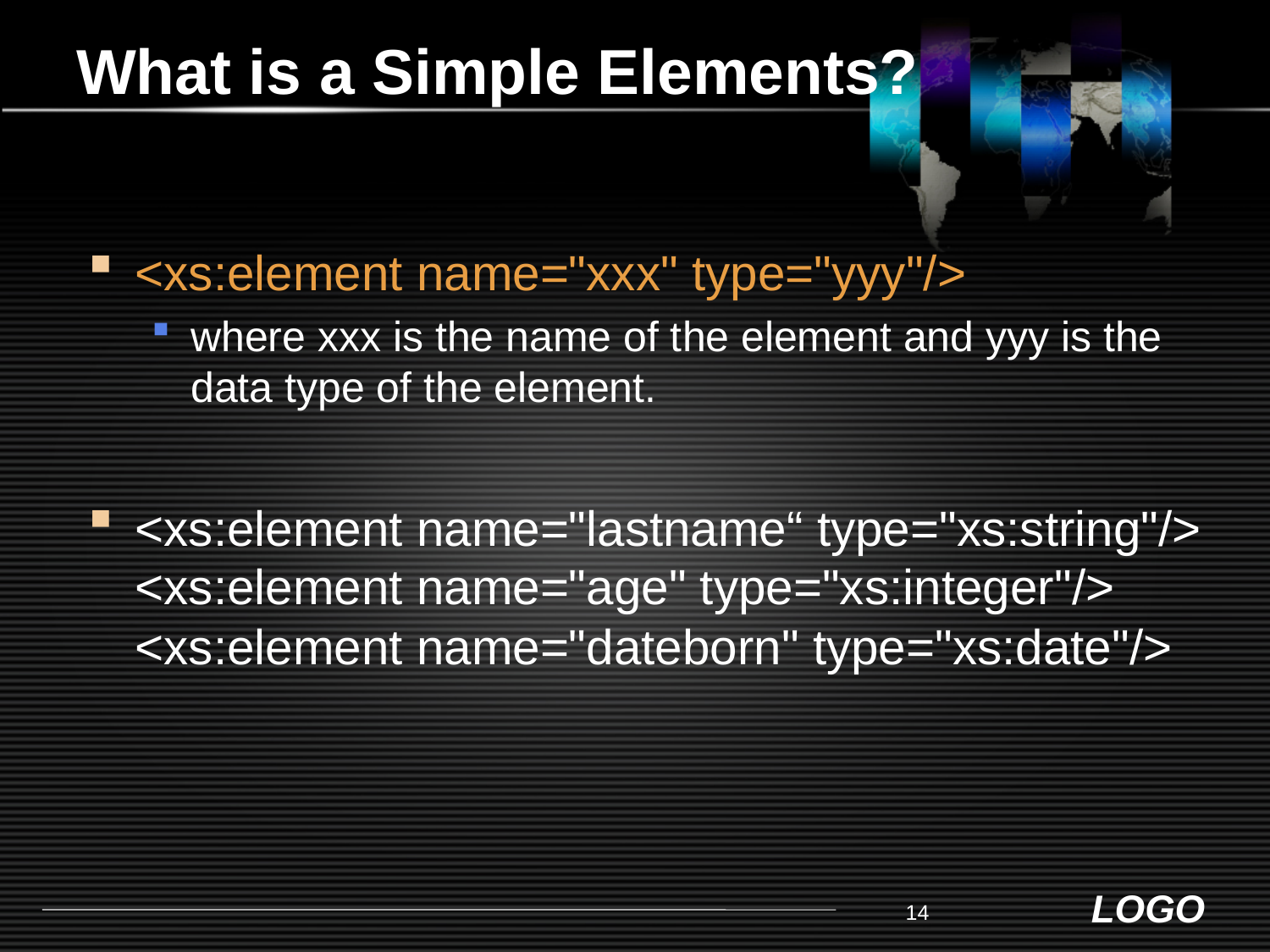

# What is a Simple Elements?

<xs:element name="xxx" type="yyy"/>
where xxx is the name of the element and yyy is the data type of the element.

<xs:element name="lastname“ type="xs:string"/>
<xs:element name="age" type="xs:integer"/>
<xs:element name="dateborn" type="xs:date"/>

14